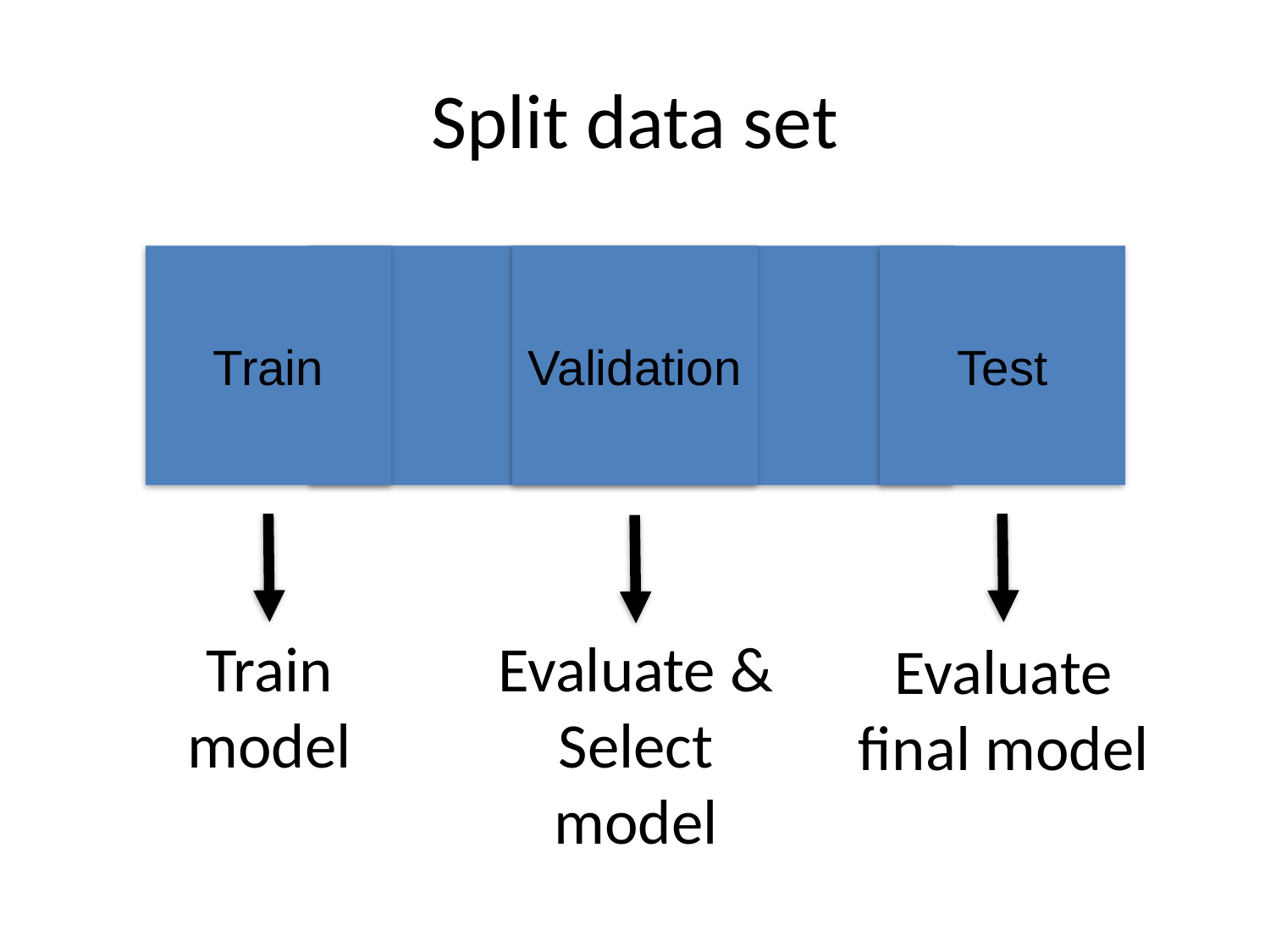

# Split data set
Train
Data
Validation
Test
Train model
Evaluate & Select
model
Evaluate final model